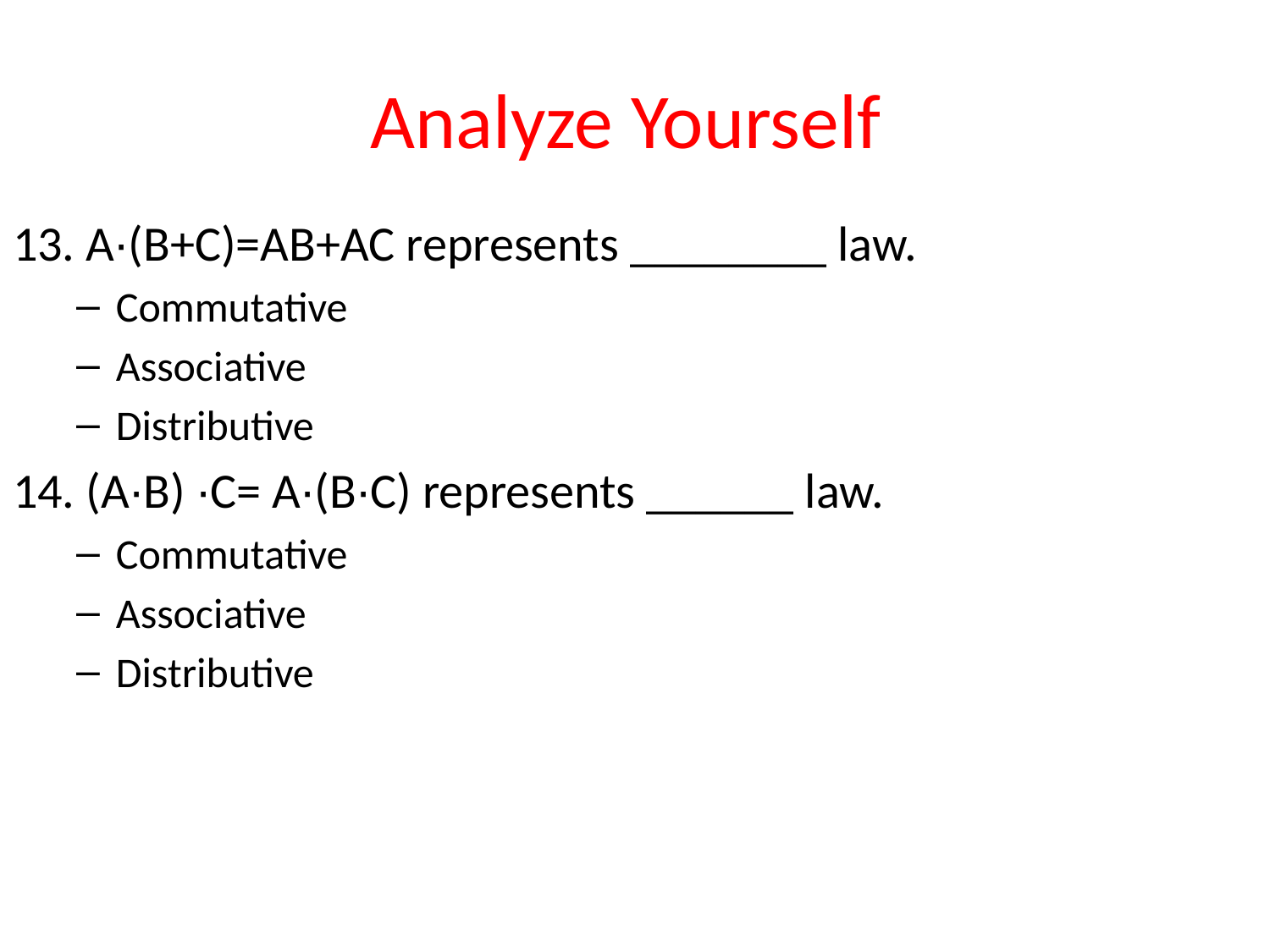

# Analyze Yourself
13. A∙(B+C)=AB+AC represents ________ law.
Commutative
Associative
Distributive
14. (A∙B) ∙C= A∙(B∙C) represents ______ law.
Commutative
Associative
Distributive